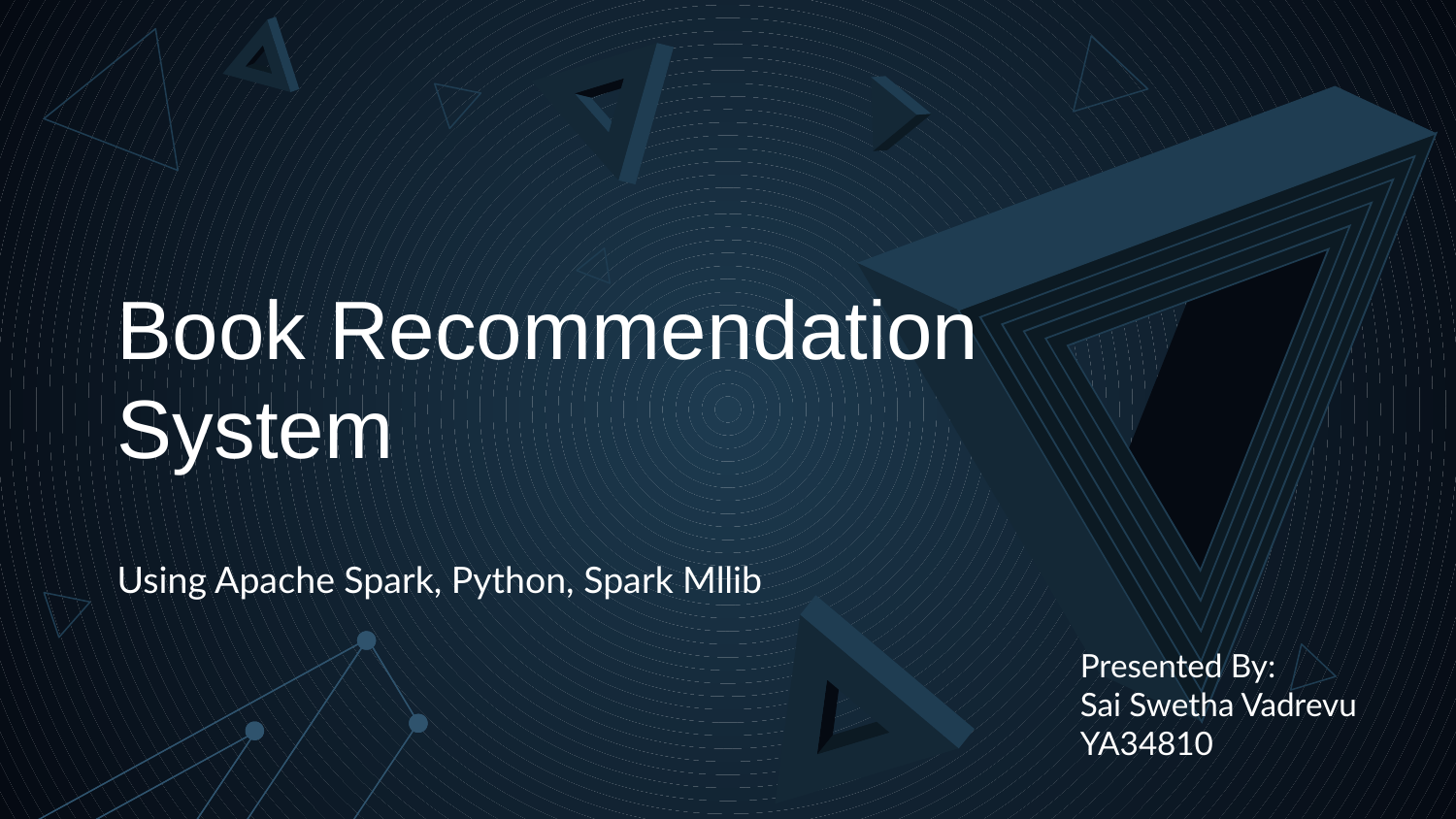

# Book Recommendation System
Using Apache Spark, Python, Spark Mllib
Presented By:
Sai Swetha Vadrevu
YA34810